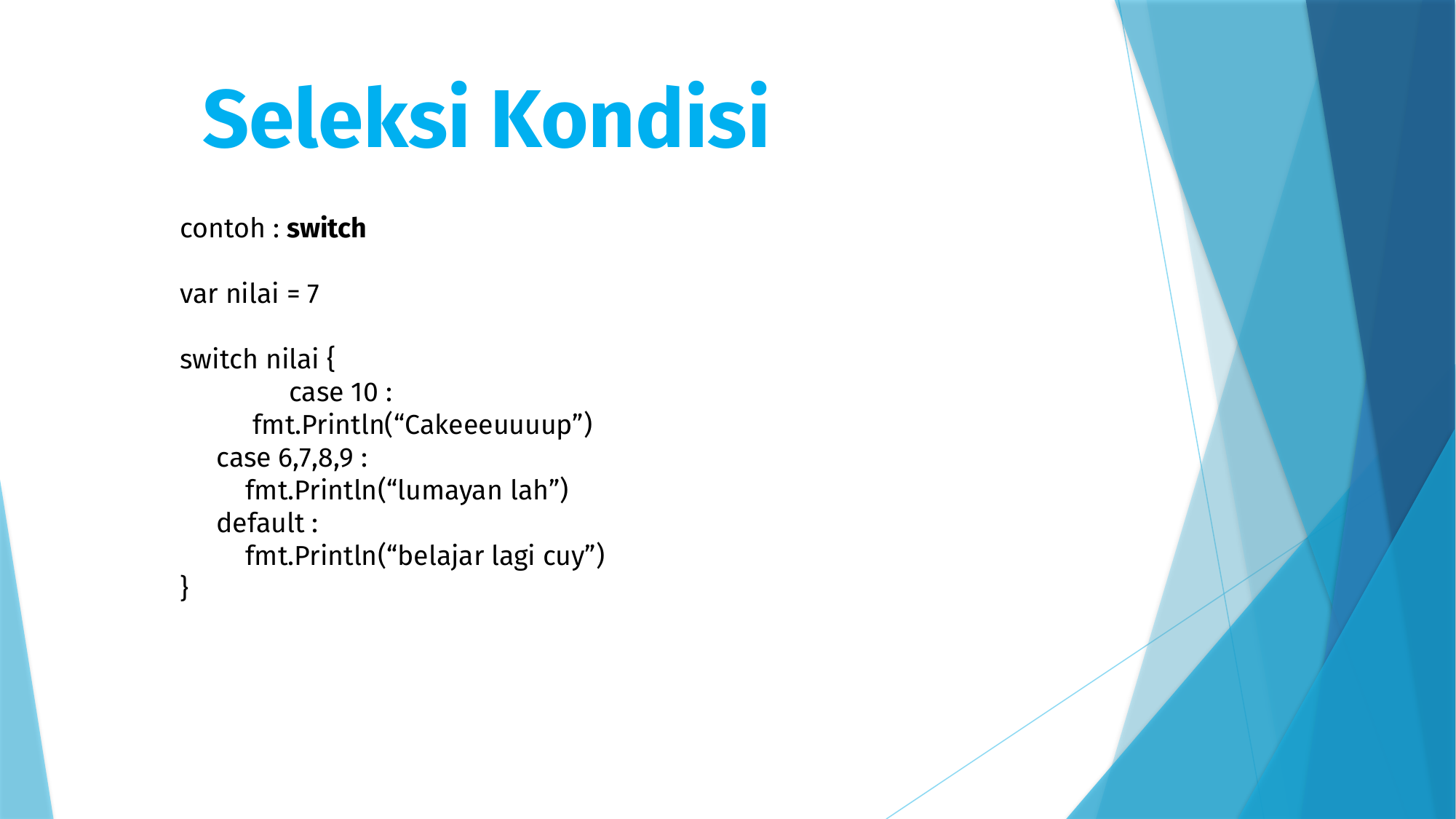

Seleksi Kondisi
contoh : switch

var nilai = 7

switch nilai {
	case 10 :
          fmt.Println(“Cakeeeuuuup”)
     case 6,7,8,9 :
         fmt.Println(“lumayan lah”)
     default :
         fmt.Println(“belajar lagi cuy”)
}